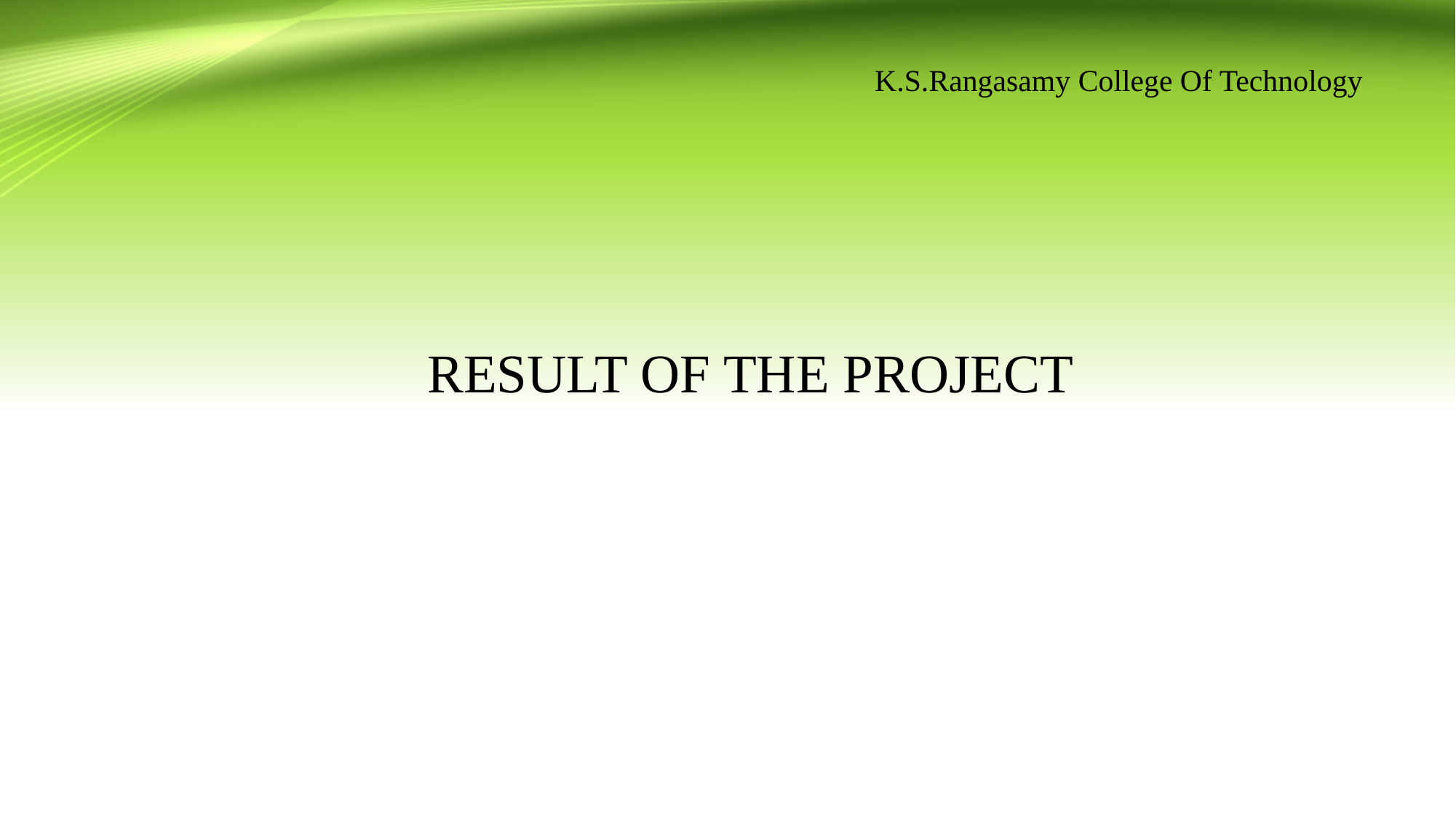

K.S.Rangasamy College Of Technology

# RESULT OF THE PROJECT